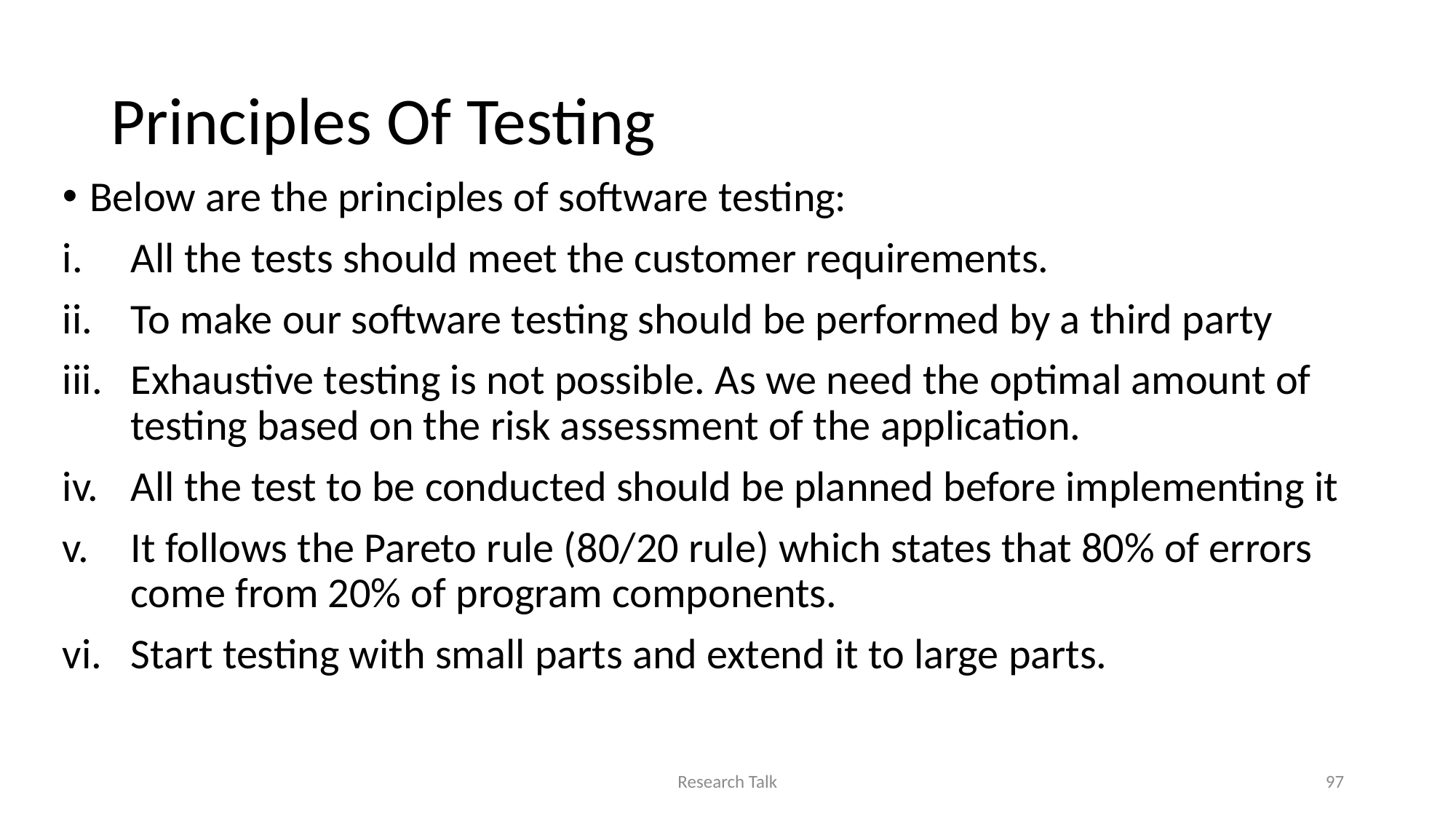

# Principles Of Testing
Below are the principles of software testing:
All the tests should meet the customer requirements.
To make our software testing should be performed by a third party
Exhaustive testing is not possible. As we need the optimal amount of testing based on the risk assessment of the application.
All the test to be conducted should be planned before implementing it
It follows the Pareto rule (80/20 rule) which states that 80% of errors come from 20% of program components.
Start testing with small parts and extend it to large parts.

Research Talk
97